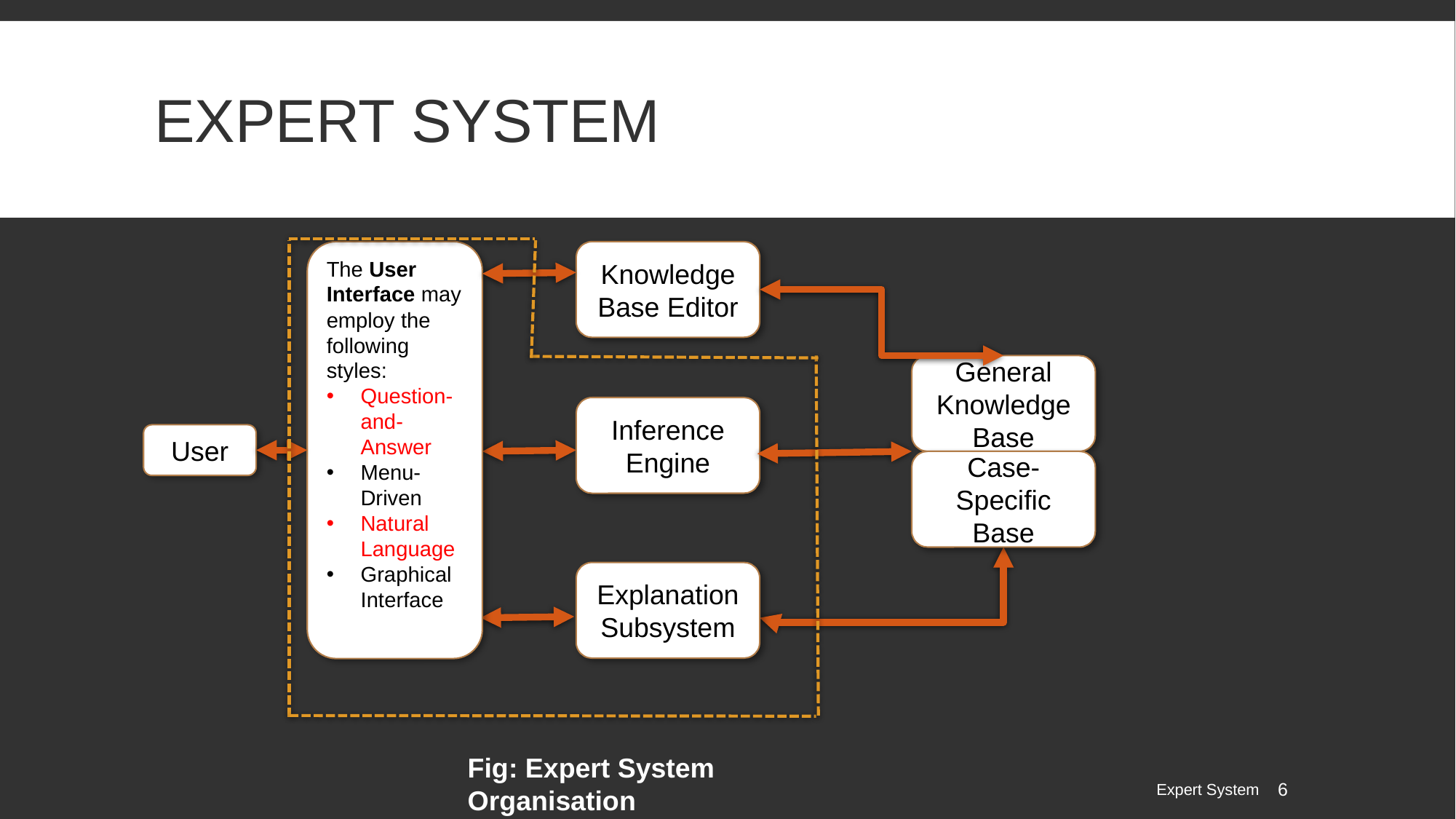

# Expert System
The User Interface may employ the following styles:
Question-and-Answer
Menu-Driven
Natural Language
Graphical Interface
Knowledge Base Editor
General Knowledge Base
Case-Specific Base
Inference Engine
User
Explanation Subsystem
Fig: Expert System Organisation
Expert System
6